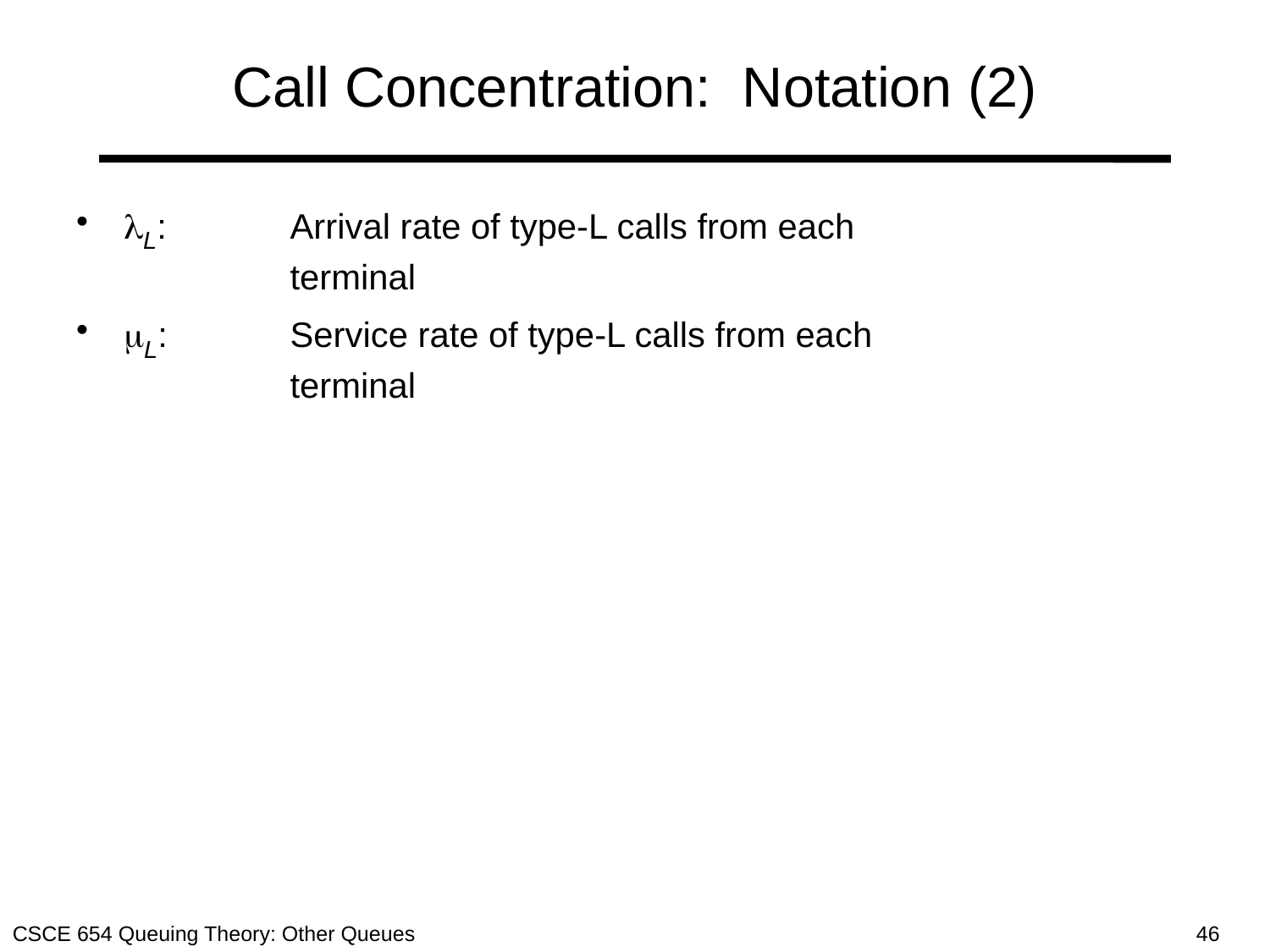

# Call Concentration:  Notation (2)
λL:	Arrival rate of type-L calls from each
	terminal
μL:	Service rate of type-L calls from each
	terminal